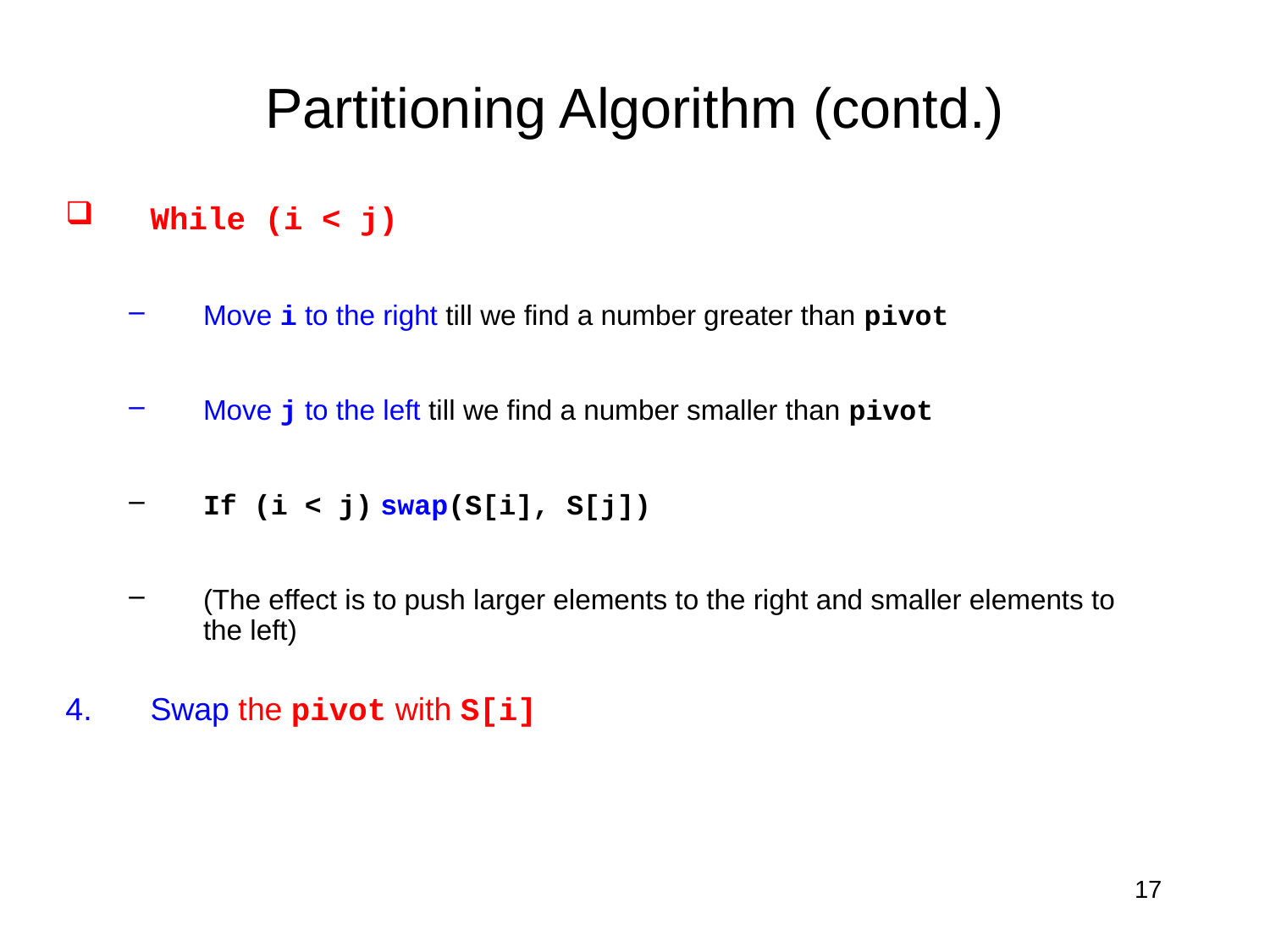

# Partitioning Algorithm (contd.)
While (i < j)

Move i to the right till we find a number greater than pivot

Move j to the left till we find a number smaller than pivot

If (i < j) swap(S[i], S[j])

(The effect is to push larger elements to the right and smaller elements to the left)

Swap the pivot with S[i]
17